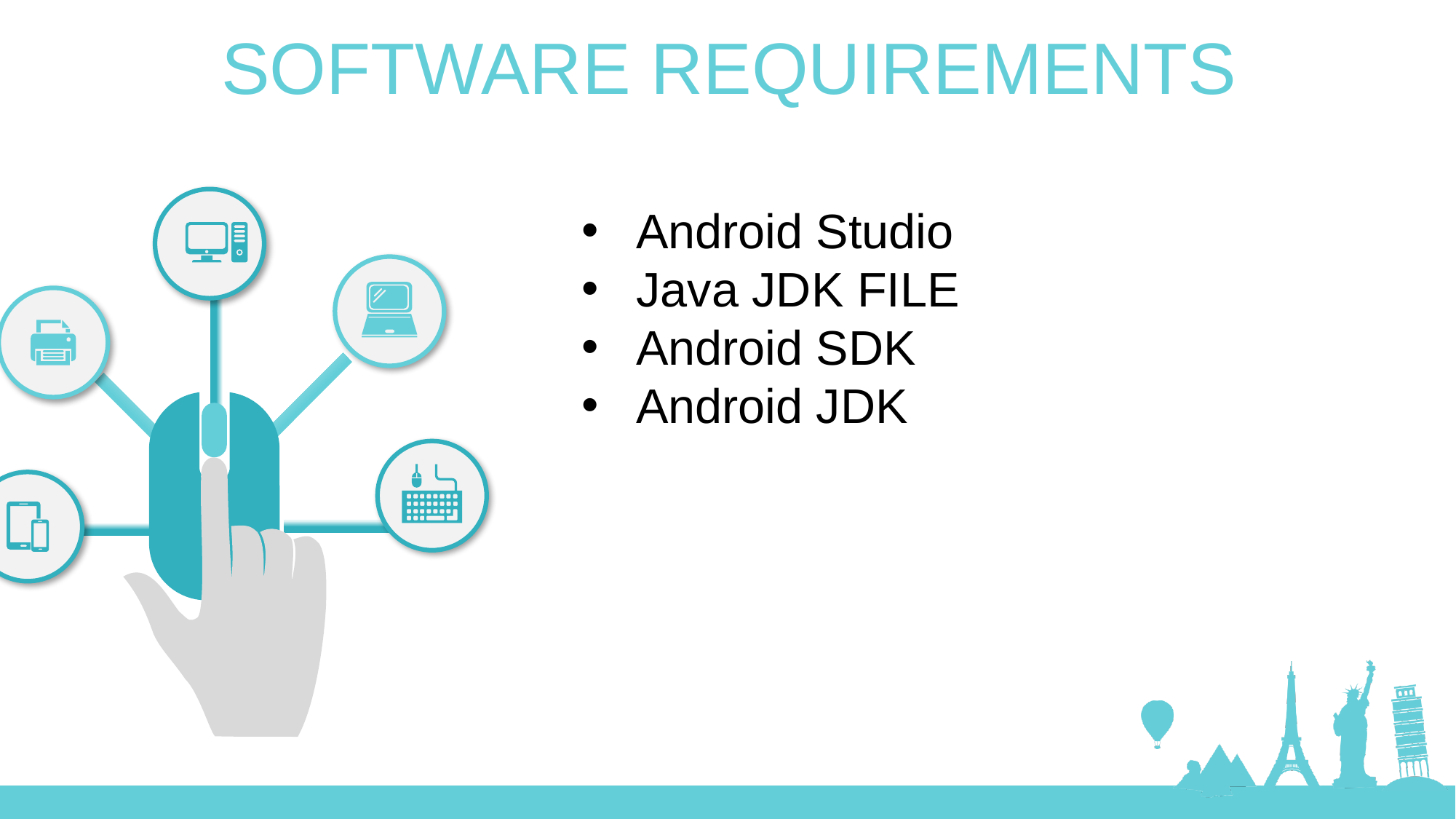

SOFTWARE REQUIREMENTS

Android Studio
Java JDK FILE
Android SDK
Android JDK